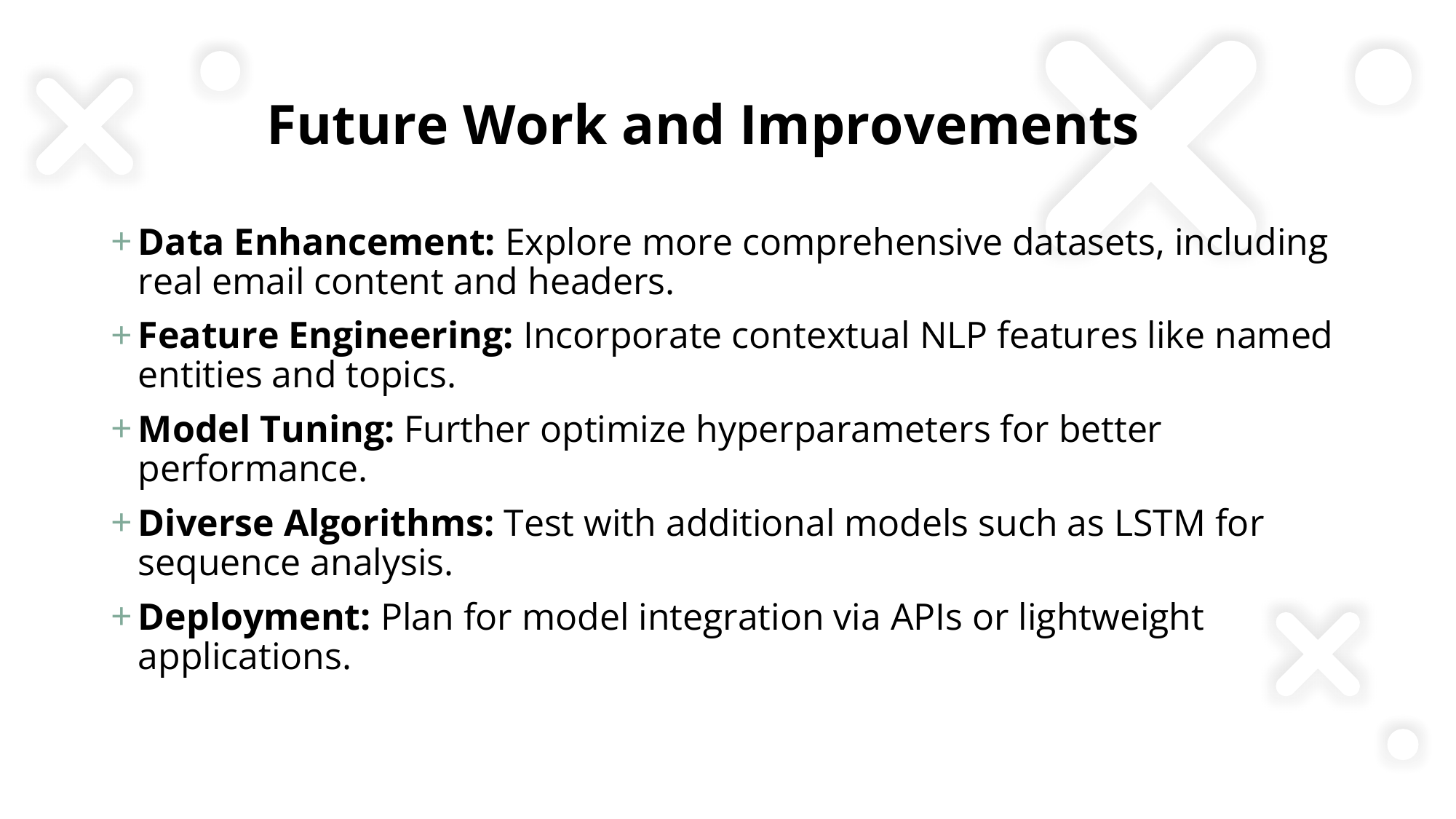

# Future Work and Improvements
Data Enhancement: Explore more comprehensive datasets, including real email content and headers.
Feature Engineering: Incorporate contextual NLP features like named entities and topics.
Model Tuning: Further optimize hyperparameters for better performance.
Diverse Algorithms: Test with additional models such as LSTM for sequence analysis.
Deployment: Plan for model integration via APIs or lightweight applications.